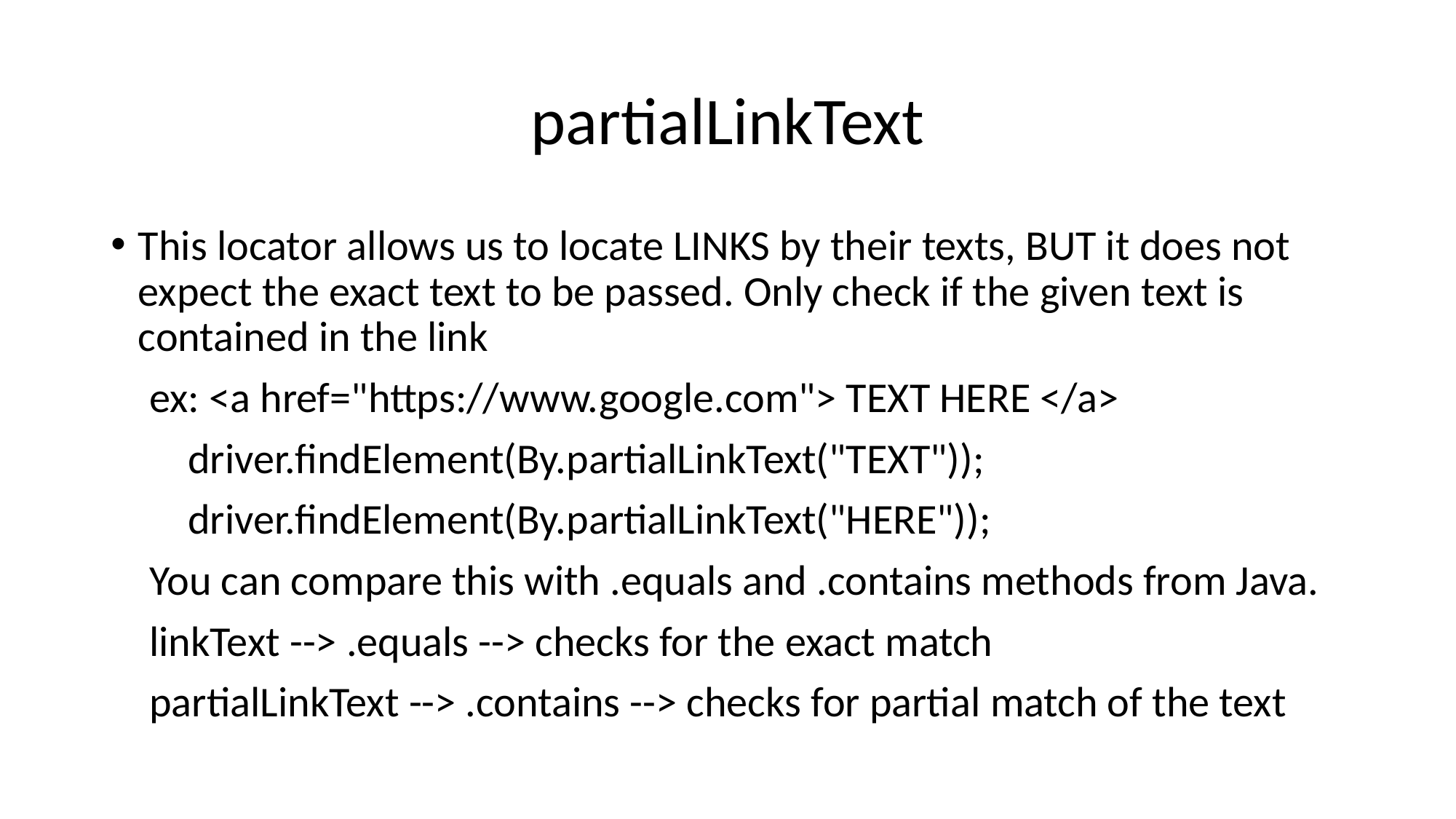

# partialLinkText
This locator allows us to locate LINKS by their texts, BUT it does not expect the exact text to be passed. Only check if the given text is contained in the link
    ex: <a href="https://www.google.com"> TEXT HERE </a>
        driver.findElement(By.partialLinkText("TEXT"));
        driver.findElement(By.partialLinkText("HERE"));
    You can compare this with .equals and .contains methods from Java.
    linkText --> .equals --> checks for the exact match
    partialLinkText --> .contains --> checks for partial match of the text